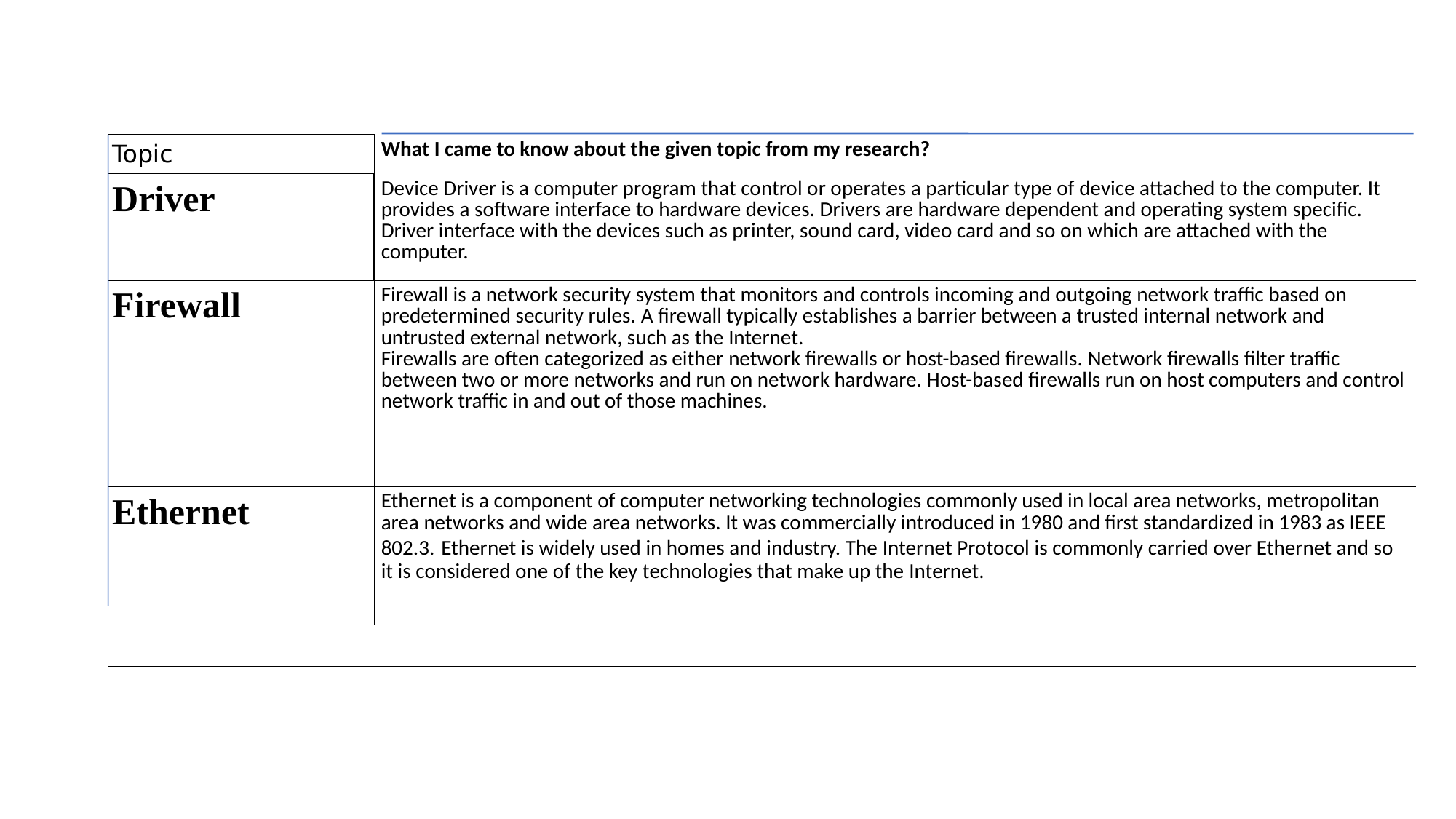

| Topic | What I came to know about the given topic from my research? |
| --- | --- |
| Driver | Device Driver is a computer program that control or operates a particular type of device attached to the computer. It provides a software interface to hardware devices. Drivers are hardware dependent and operating system specific. Driver interface with the devices such as printer, sound card, video card and so on which are attached with the computer. |
| Firewall | Firewall is a network security system that monitors and controls incoming and outgoing network traffic based on predetermined security rules. A firewall typically establishes a barrier between a trusted internal network and untrusted external network, such as the Internet. Firewalls are often categorized as either network firewalls or host-based firewalls. Network firewalls filter traffic between two or more networks and run on network hardware. Host-based firewalls run on host computers and control network traffic in and out of those machines. |
| Ethernet | Ethernet is a component of computer networking technologies commonly used in local area networks, metropolitan area networks and wide area networks. It was commercially introduced in 1980 and first standardized in 1983 as IEEE 802.3. Ethernet is widely used in homes and industry. The Internet Protocol is commonly carried over Ethernet and so it is considered one of the key technologies that make up the Internet. |
|  |  |